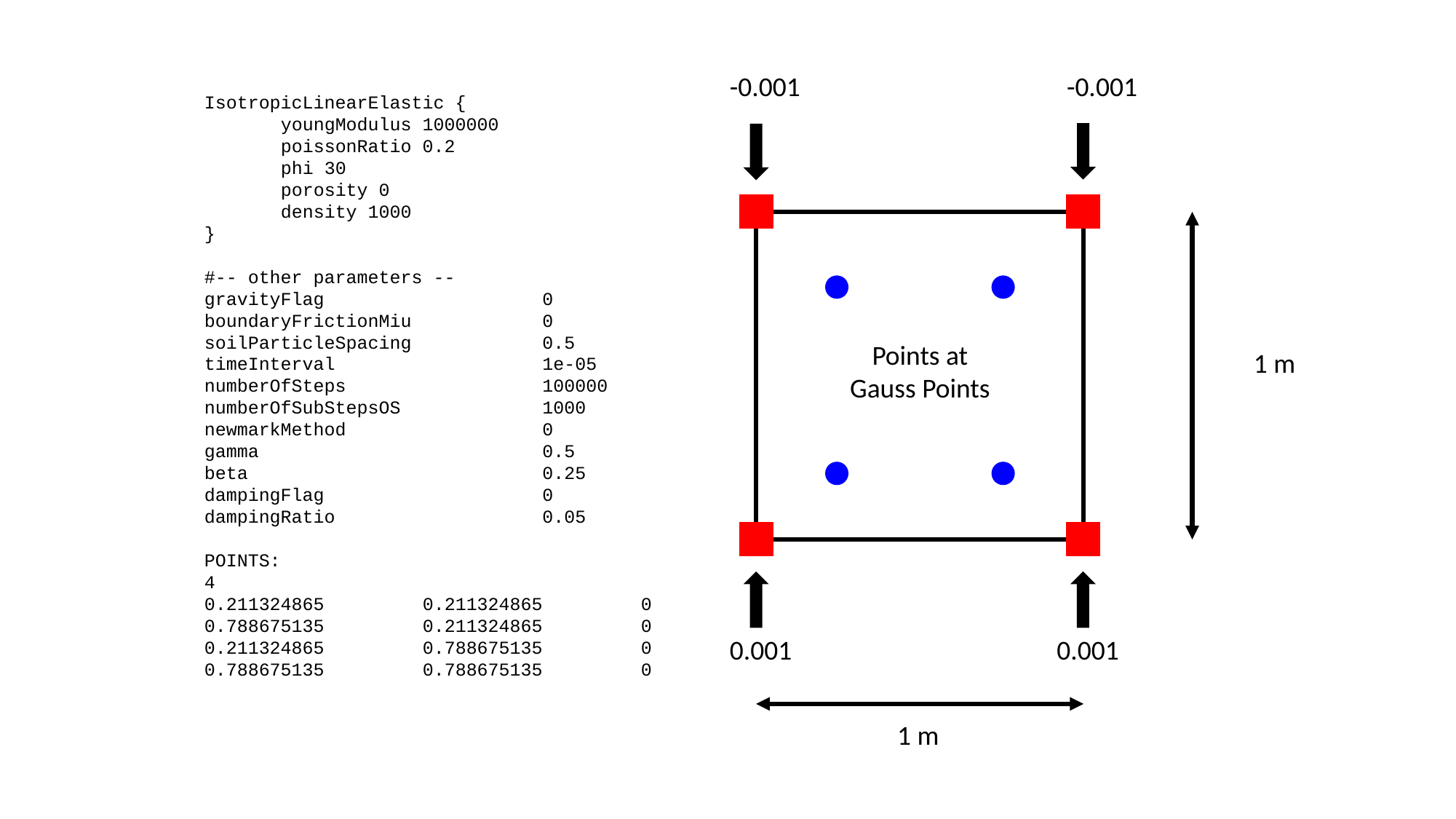

-0.001
-0.001
IsotropicLinearElastic {
       youngModulus 1000000
       poissonRatio 0.2
       phi 30
       porosity 0
       density 1000
}

#-- other parameters --
gravityFlag                    0
boundaryFrictionMiu            0
soilParticleSpacing            0.5
timeInterval                   1e-05
numberOfSteps                  100000
numberOfSubStepsOS             1000
newmarkMethod                  0
gamma                          0.5
beta                           0.25
dampingFlag                    0
dampingRatio                   0.05

POINTS:
4
0.211324865	0.211324865	0
0.788675135	0.211324865	0
0.211324865	0.788675135	0
0.788675135	0.788675135	0

Points at Gauss Points
1 m

0.001
0.001
1 m